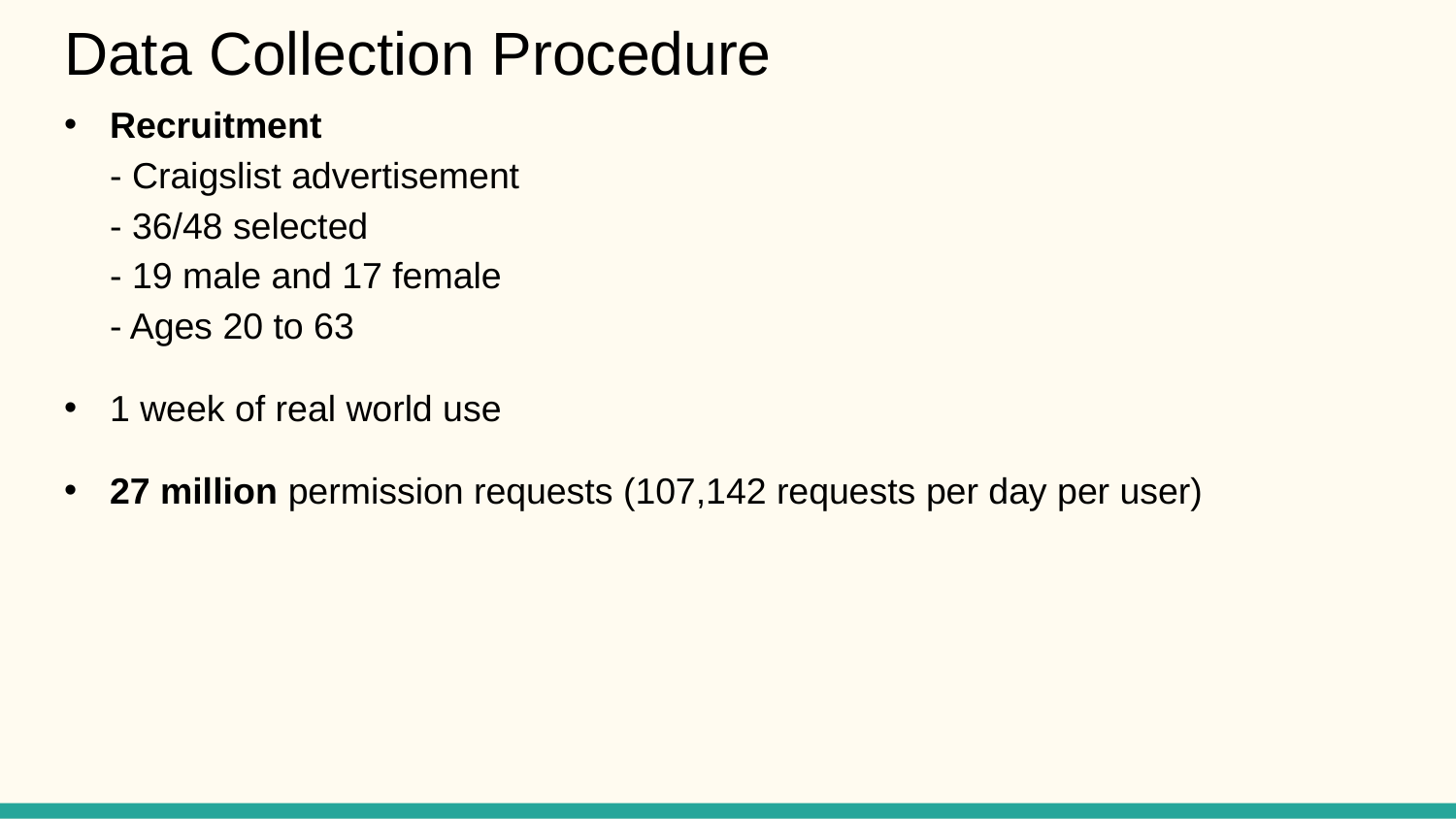

# Data Collection Procedure
Recruitment
- Craigslist advertisement
- 36/48 selected
- 19 male and 17 female
- Ages 20 to 63
1 week of real world use
27 million permission requests (107,142 requests per day per user)